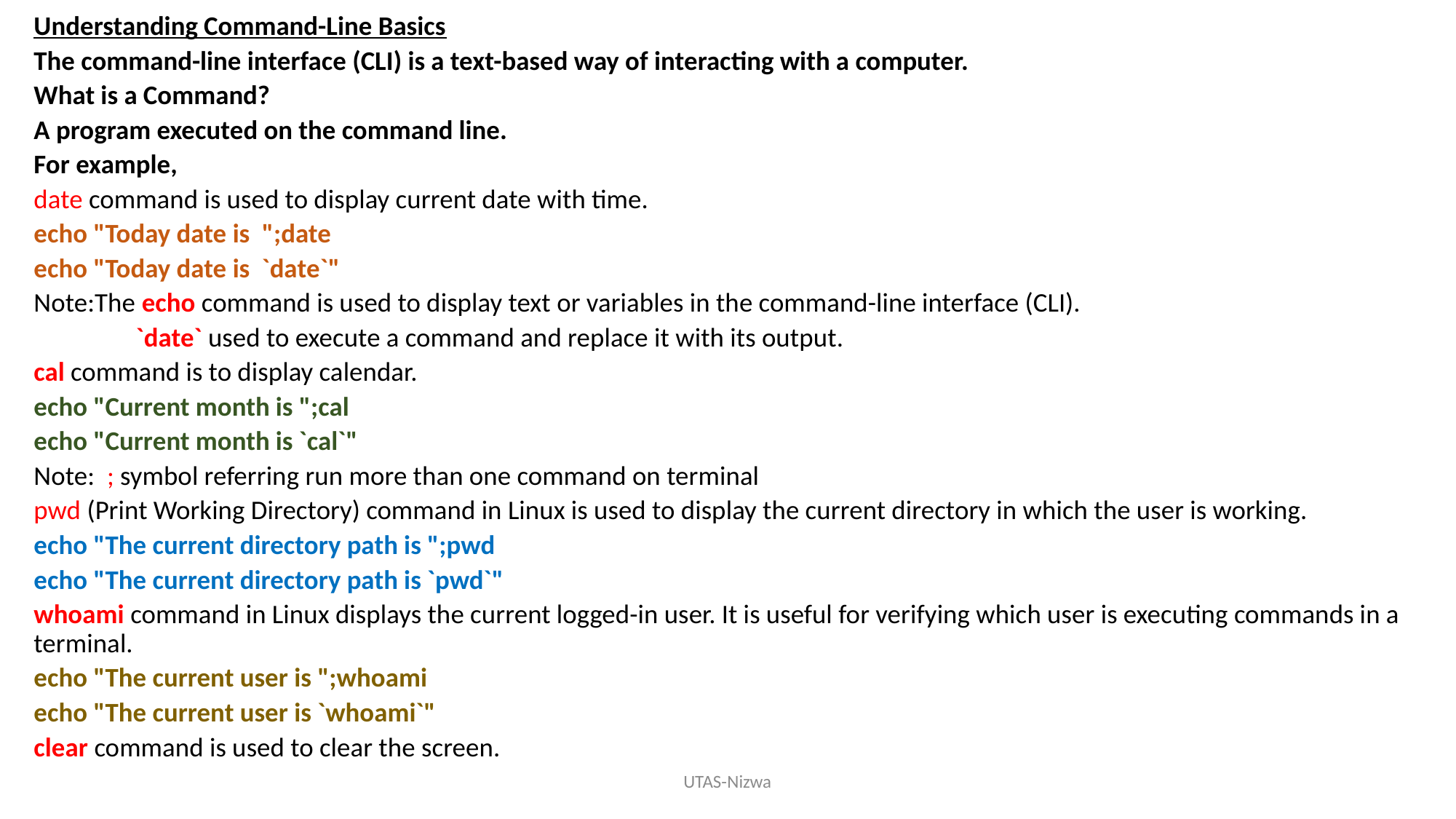

Understanding Command-Line Basics
The command-line interface (CLI) is a text-based way of interacting with a computer.
What is a Command?
A program executed on the command line.
For example,
date command is used to display current date with time.
echo "Today date is  ";date
echo "Today date is  `date`"
Note:The echo command is used to display text or variables in the command-line interface (CLI).
                 `date` used to execute a command and replace it with its output.
cal command is to display calendar.
echo "Current month is ";cal
echo "Current month is `cal`"
Note:  ; symbol referring run more than one command on terminal
pwd (Print Working Directory) command in Linux is used to display the current directory in which the user is working.
echo "The current directory path is ";pwd
echo "The current directory path is `pwd`"
whoami command in Linux displays the current logged-in user. It is useful for verifying which user is executing commands in a terminal.
echo "The current user is ";whoami
echo "The current user is `whoami`"
clear command is used to clear the screen.

UTAS-Nizwa